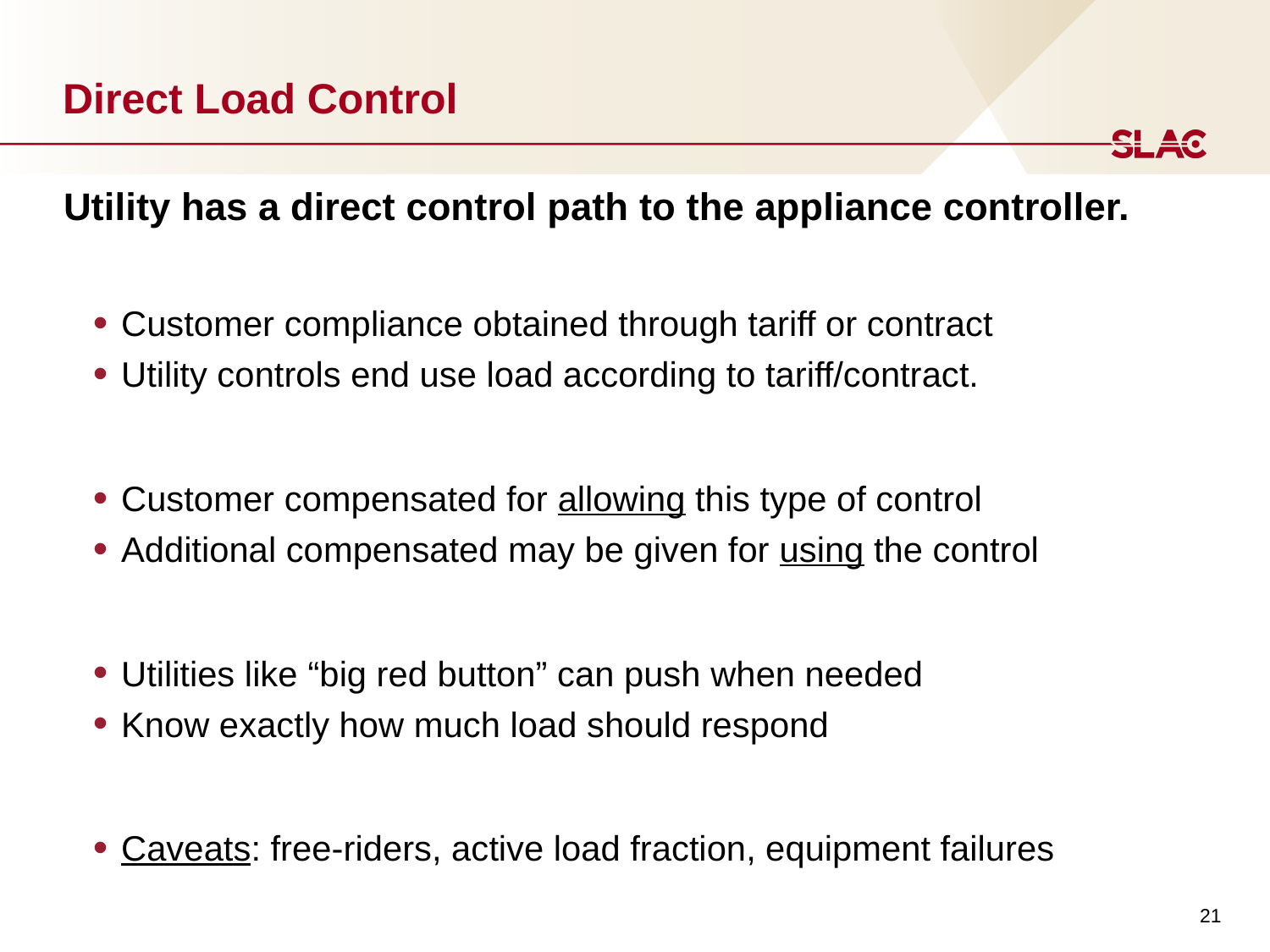

# Direct Load Control
Utility has a direct control path to the appliance controller.

Customer compliance obtained through tariff or contract
Utility controls end use load according to tariff/contract.

Customer compensated for allowing this type of control
Additional compensated may be given for using the control

Utilities like “big red button” can push when needed
Know exactly how much load should respond

Caveats: free-riders, active load fraction, equipment failures
21